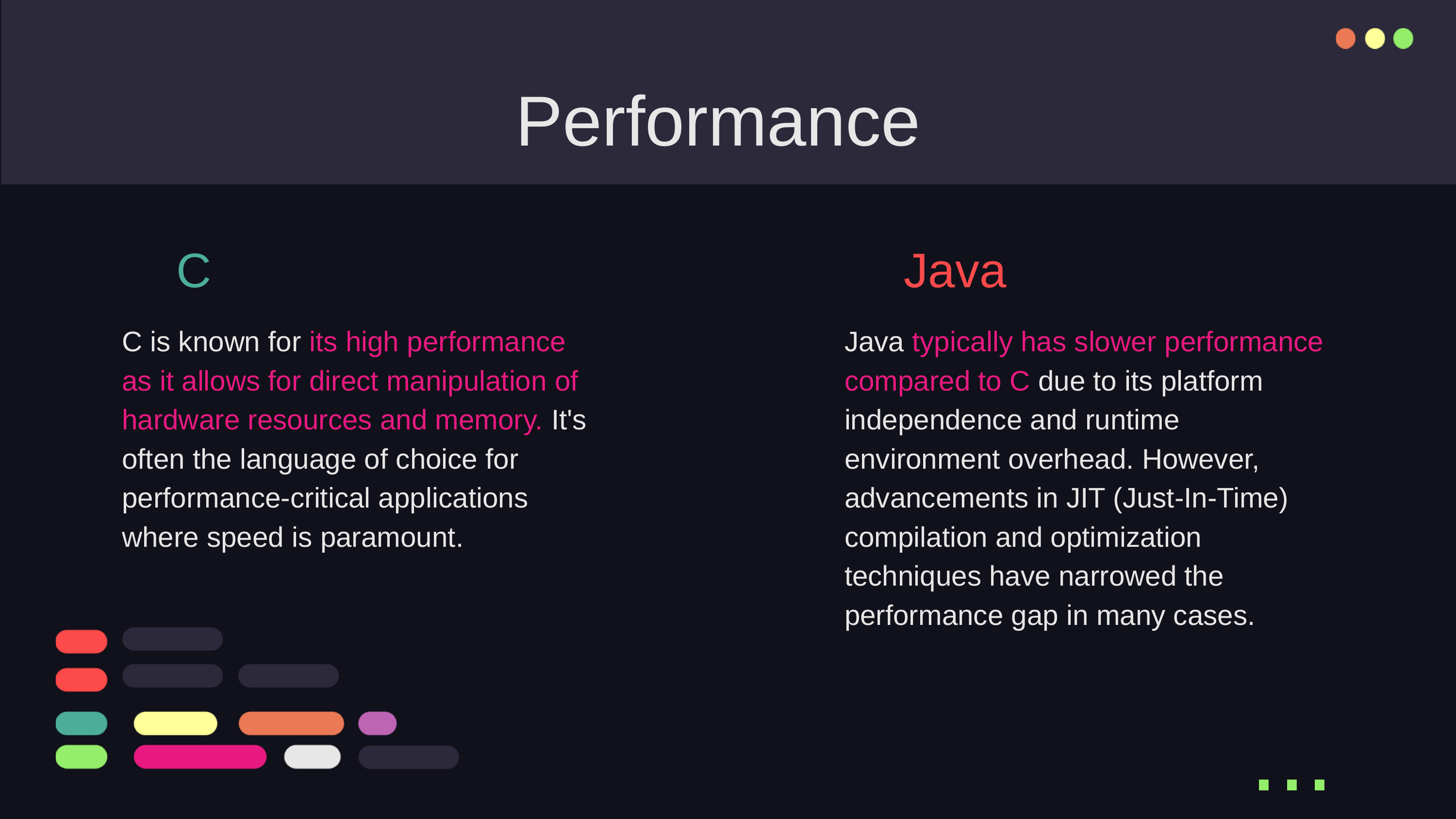

Performance
C
Java
C is known for its high performance as it allows for direct manipulation of hardware resources and memory. It's often the language of choice for performance-critical applications where speed is paramount.
Java typically has slowe﻿r performance compared to C due to its platform independence and runtime environment overhead. However, advancements in JIT (Just-In-Time) compilation and optimization techniques have narrowed the performance gap in many cases.

...